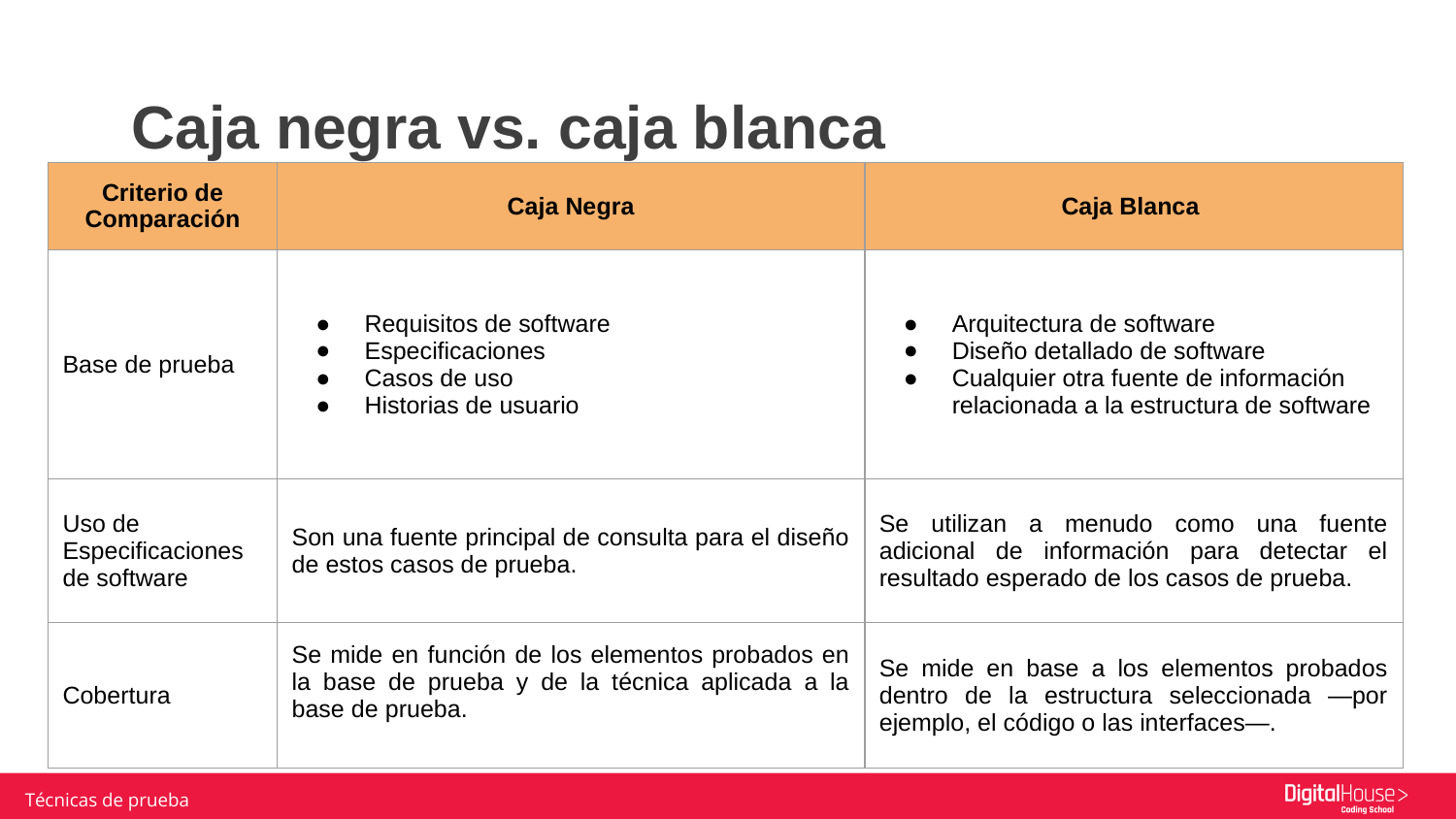

Caja negra vs. caja blanca
| Criterio de Comparación | Caja Negra | Caja Blanca |
| --- | --- | --- |
| Base de prueba | Requisitos de software Especificaciones Casos de uso Historias de usuario | Arquitectura de software Diseño detallado de software Cualquier otra fuente de información relacionada a la estructura de software |
| Uso de Especificaciones de software | Son una fuente principal de consulta para el diseño de estos casos de prueba. | Se utilizan a menudo como una fuente adicional de información para detectar el resultado esperado de los casos de prueba. |
| Cobertura | Se mide en función de los elementos probados en la base de prueba y de la técnica aplicada a la base de prueba. | Se mide en base a los elementos probados dentro de la estructura seleccionada —por ejemplo, el código o las interfaces—. |